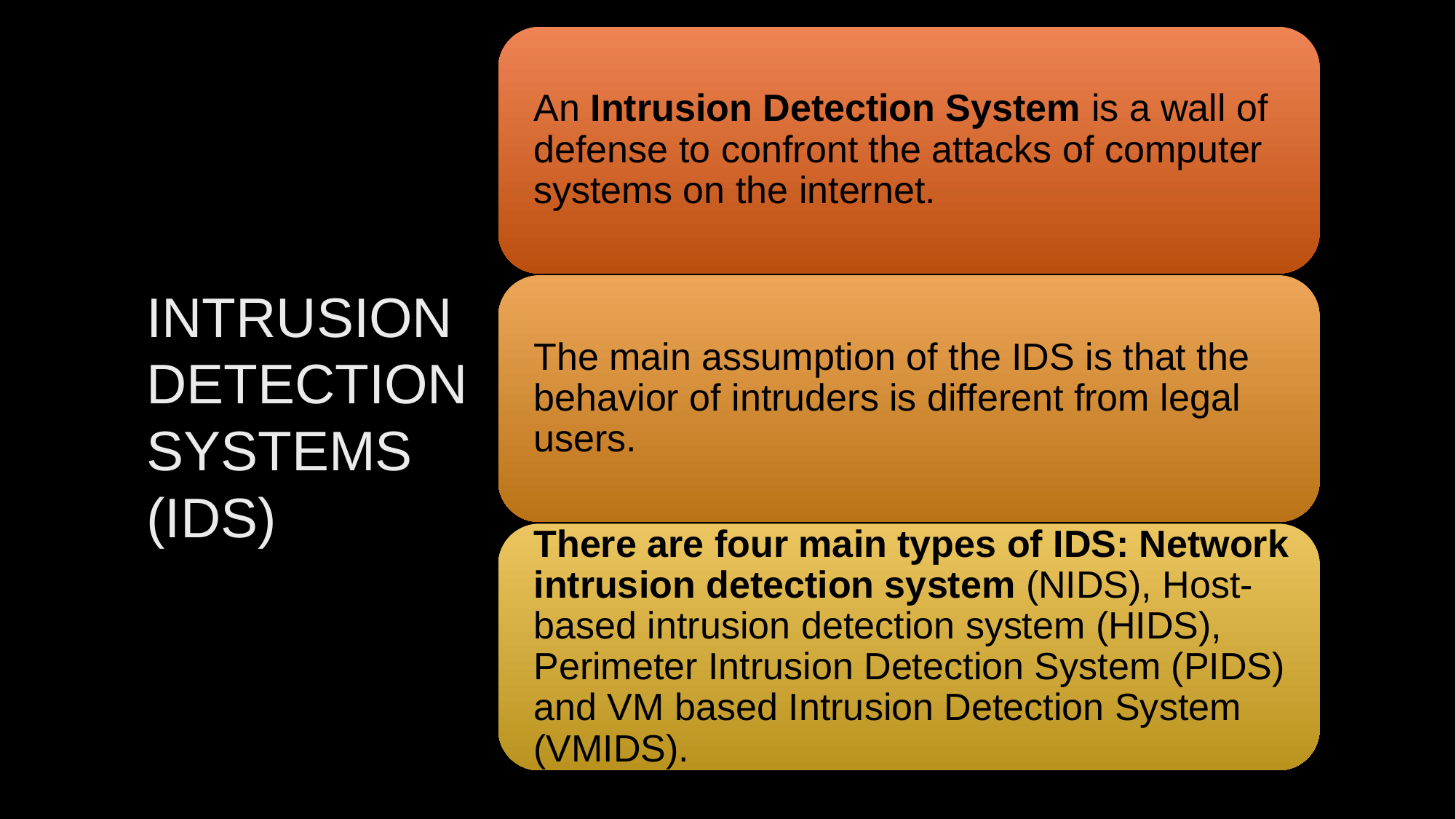

An Intrusion Detection System is a wall of defense to confront the attacks of computer systems on the internet.
The main assumption of the IDS is that the behavior of intruders is different from legal users.
There are four main types of IDS: Network intrusion detection system (NIDS), Host-based intrusion detection system (HIDS), Perimeter Intrusion Detection System (PIDS) and VM based Intrusion Detection System (VMIDS).
# INTRUSION DETECTION SYSTEMS (IDS)